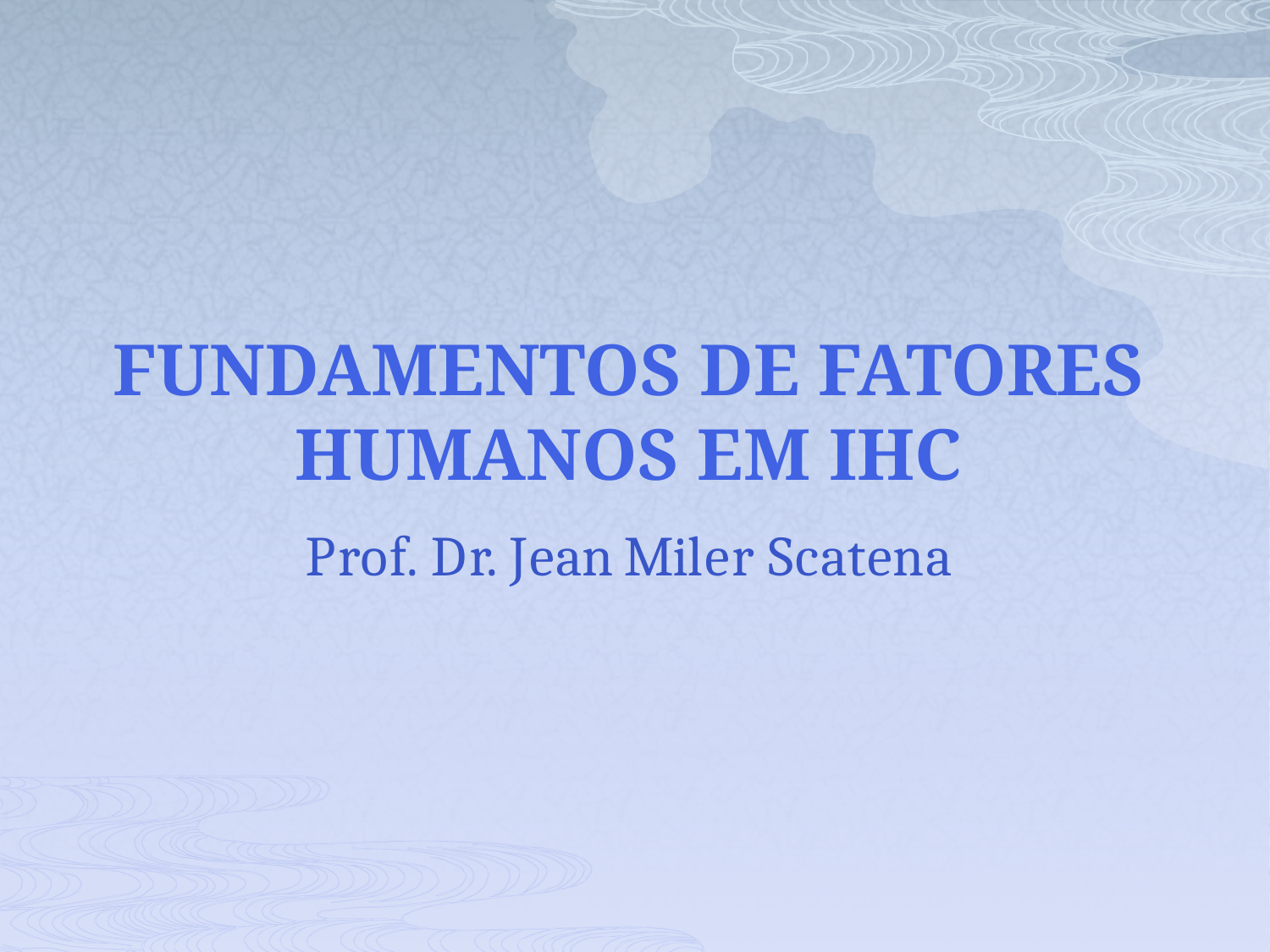

# FUNDAMENTOS DE FATORES HUMANOS EM IHC
Prof. Dr. Jean Miler Scatena